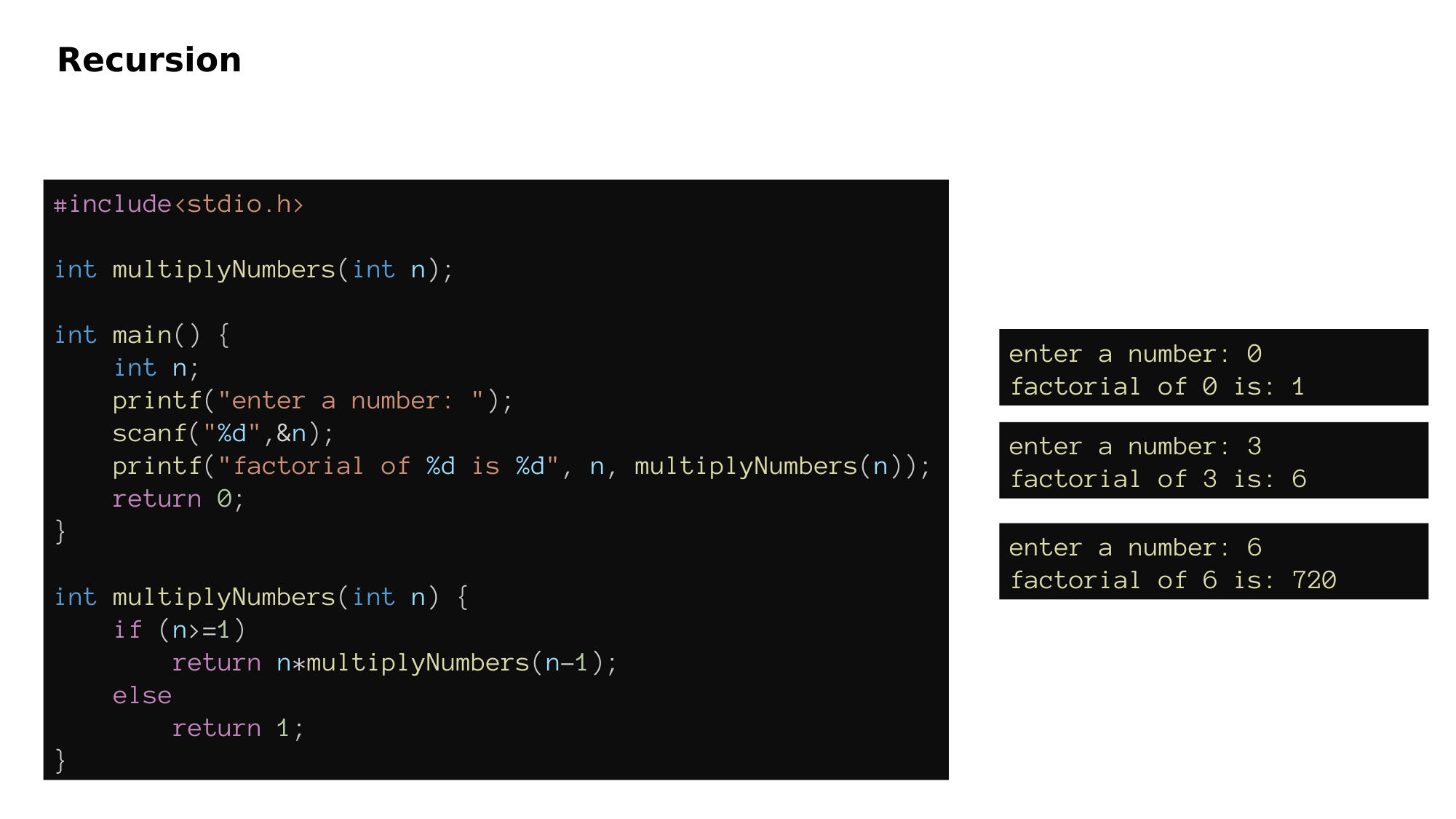

Recursion

#include<stdio.h>
int multiplyNumbers(int n);
int main() {
    int n;
    printf("enter a number: ");
    scanf("%d",&n);
    printf("factorial of %d is %d", n, multiplyNumbers(n));
    return 0;
}
int multiplyNumbers(int n) {
    if (n>=1)
        return n*multiplyNumbers(n-1);
    else
        return 1;
}
enter a number: 0
factorial of 0 is: 1
enter a number: 3
factorial of 3 is: 6
enter a number: 6
factorial of 6 is: 720